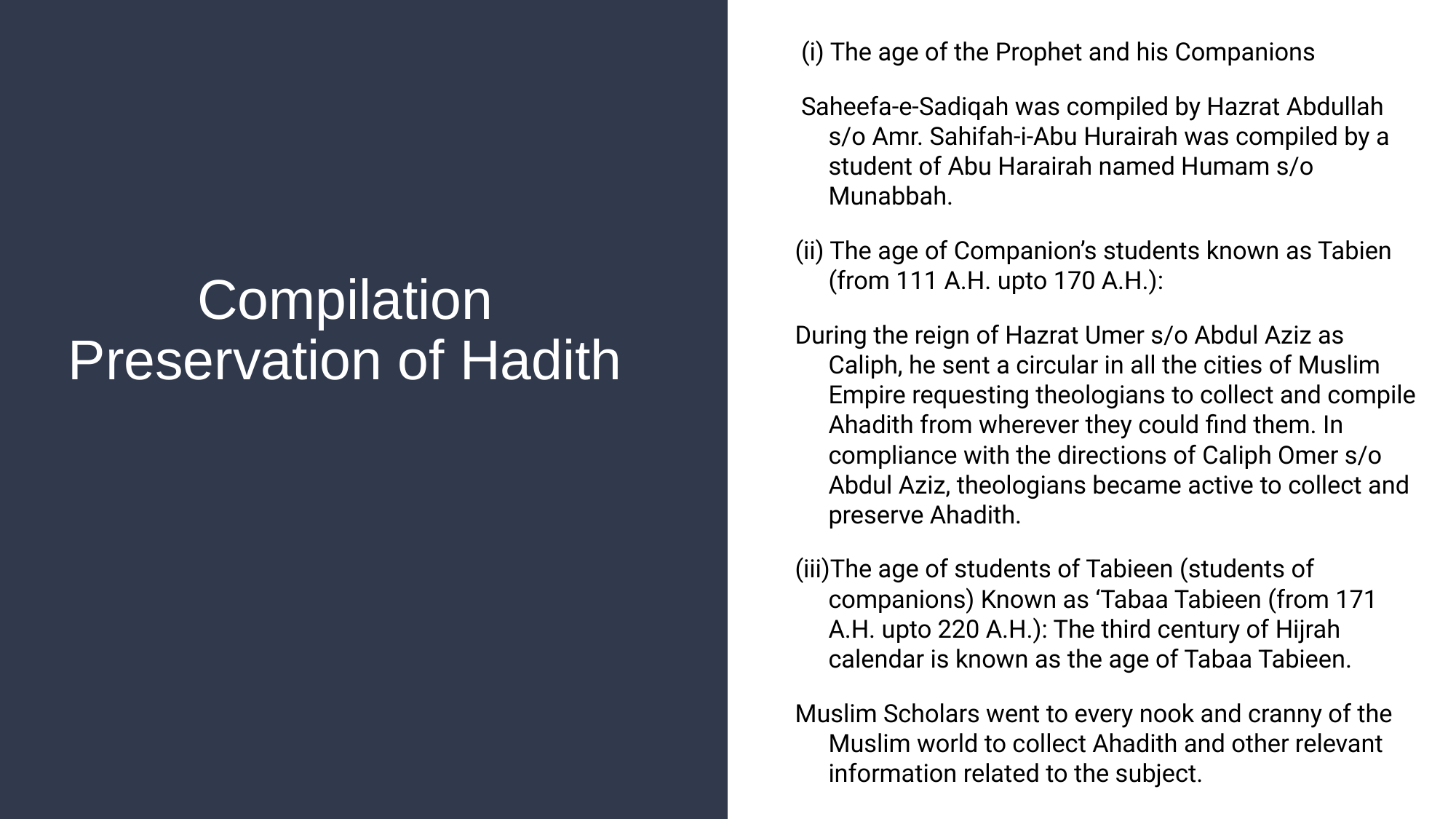

(i) The age of the Prophet and his Companions
 Saheefa-e-Sadiqah was compiled by Hazrat Abdullah s/o Amr. Sahifah-i-Abu Hurairah was compiled by a student of Abu Harairah named Humam s/o Munabbah.
(ii) The age of Companion’s students known as Tabien (from 111 A.H. upto 170 A.H.):
During the reign of Hazrat Umer s/o Abdul Aziz as Caliph, he sent a circular in all the cities of Muslim Empire requesting theologians to collect and compile Ahadith from wherever they could find them. In compliance with the directions of Caliph Omer s/o Abdul Aziz, theologians became active to collect and preserve Ahadith.
(iii)The age of students of Tabieen (students of companions) Known as ‘Tabaa Tabieen (from 171 A.H. upto 220 A.H.): The third century of Hijrah calendar is known as the age of Tabaa Tabieen.
Muslim Scholars went to every nook and cranny of the Muslim world to collect Ahadith and other relevant information related to the subject.
# Compilation Preservation of Hadith